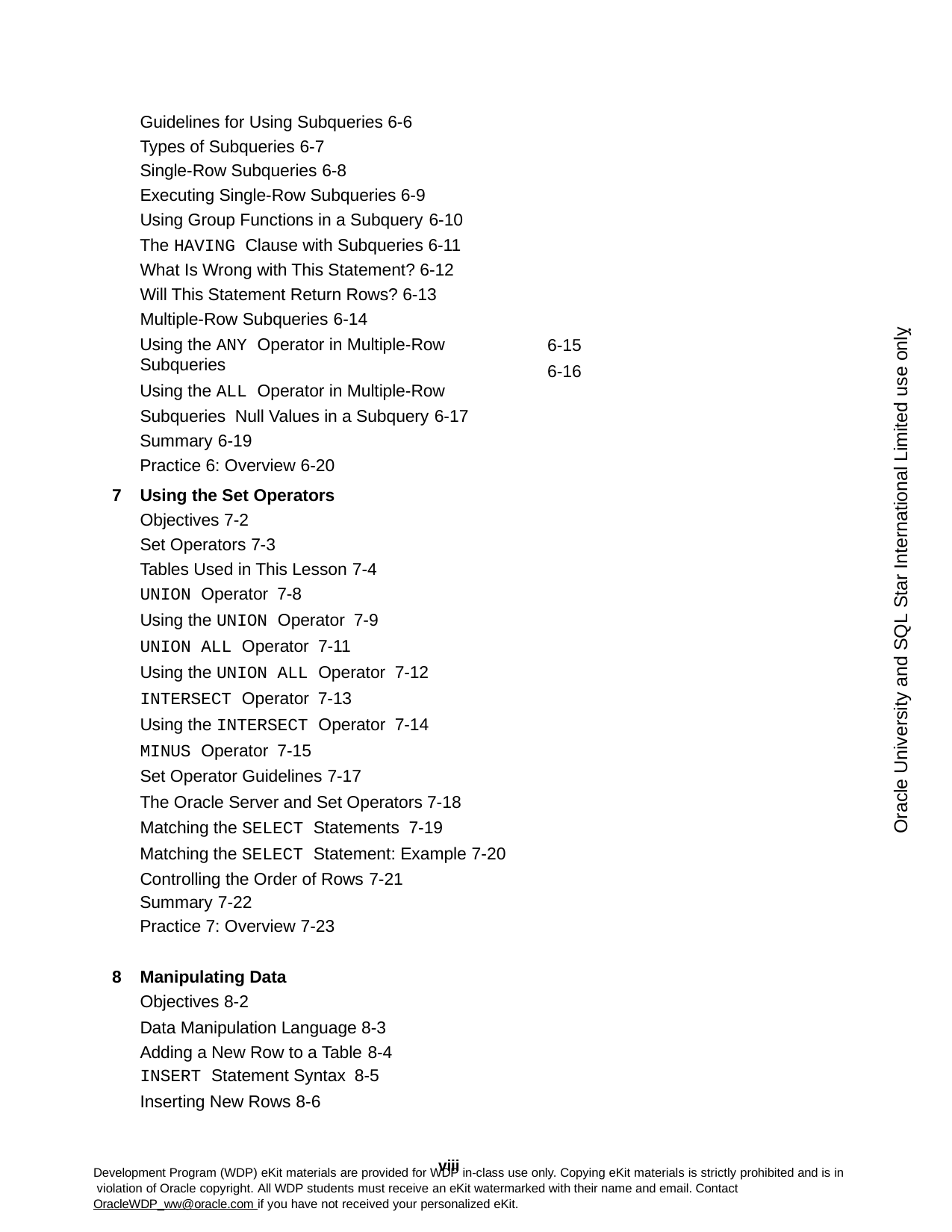

Guidelines for Using Subqueries 6-6  Types of Subqueries 6-7
Single-Row Subqueries 6-8
Executing Single-Row Subqueries 6-9  Using Group Functions in a Subquery 6-10
The HAVING Clause with Subqueries 6-11  What Is Wrong with This Statement? 6-12  Will This Statement Return Rows? 6-13  Multiple-Row Subqueries 6-14
Using the ANY Operator in Multiple-Row Subqueries
Using the ALL Operator in Multiple-Row Subqueries  Null Values in a Subquery 6-17
Summary 6-19
Practice 6: Overview 6-20
Oracle University and SQL Star International Limited use onlyฺ
6-15
6-16
Using the Set Operators
Objectives 7-2
Set Operators 7-3
Tables Used in This Lesson 7-4
UNION Operator 7-8
Using the UNION Operator 7-9
UNION ALL Operator 7-11
Using the UNION ALL Operator 7-12
INTERSECT Operator 7-13
Using the INTERSECT Operator 7-14
MINUS Operator 7-15
Set Operator Guidelines 7-17
The Oracle Server and Set Operators 7-18  Matching the SELECT Statements 7-19
Matching the SELECT Statement: Example 7-20  Controlling the Order of Rows 7-21
Summary 7-22
Practice 7: Overview 7-23

Manipulating Data
Objectives 8-2
Data Manipulation Language 8-3  Adding a New Row to a Table 8-4
INSERT Statement Syntax 8-5
Inserting New Rows 8-6

viii
Development Program (WDP) eKit materials are provided for WDP in-class use only. Copying eKit materials is strictly prohibited and is in  violation of Oracle copyright. All WDP students must receive an eKit watermarked with their name and email. Contact  OracleWDP_ww@oracle.com if you have not received your personalized eKit.